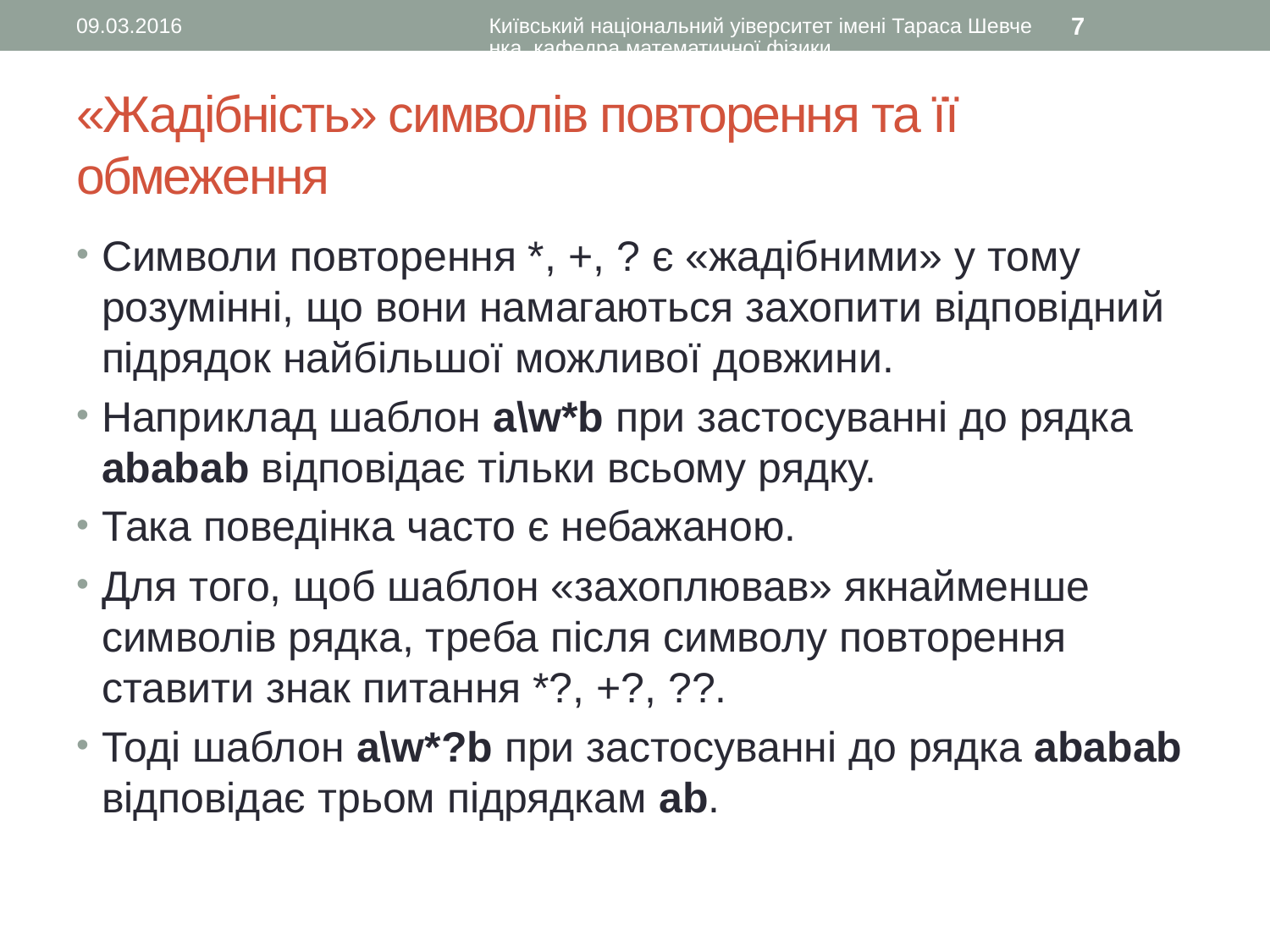

09.03.2016
Київський національний уіверситет імені Тараса Шевченка, кафедра математичної фізики
7
# «Жадібність» символів повторення та її обмеження
Символи повторення *, +, ? є «жадібними» у тому розумінні, що вони намагаються захопити відповідний підрядок найбільшої можливої довжини.
Наприклад шаблон a\w*b при застосуванні до рядка ababab відповідає тільки всьому рядку.
Така поведінка часто є небажаною.
Для того, щоб шаблон «захоплював» якнайменше символів рядка, треба після символу повторення ставити знак питання *?, +?, ??.
Тоді шаблон a\w*?b при застосуванні до рядка ababab відповідає трьом підрядкам ab.